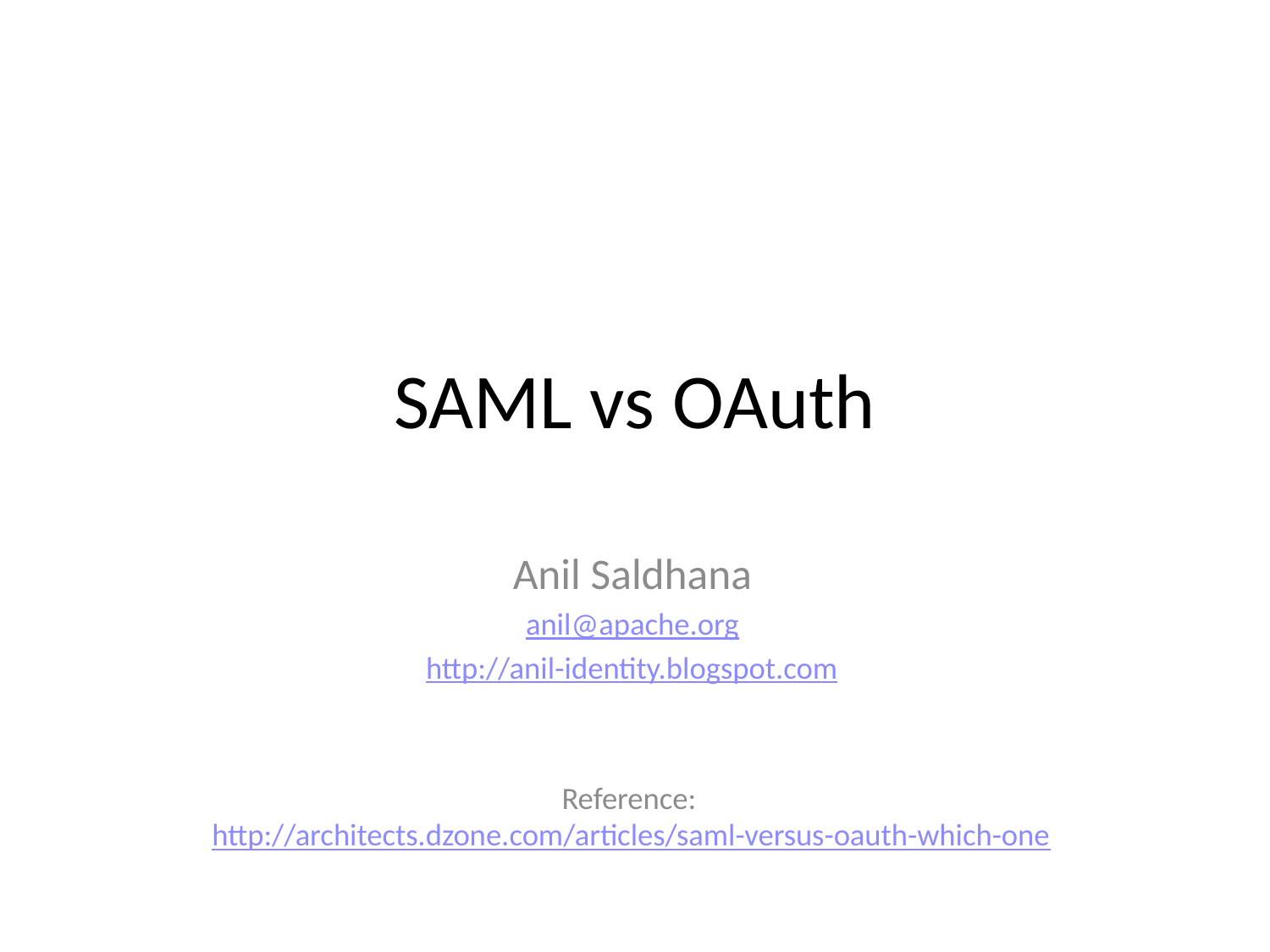

# SAML vs OAuth
Anil Saldhana
anil@apache.org
http://anil-identity.blogspot.com

Reference: http://architects.dzone.com/articles/saml-versus-oauth-which-one